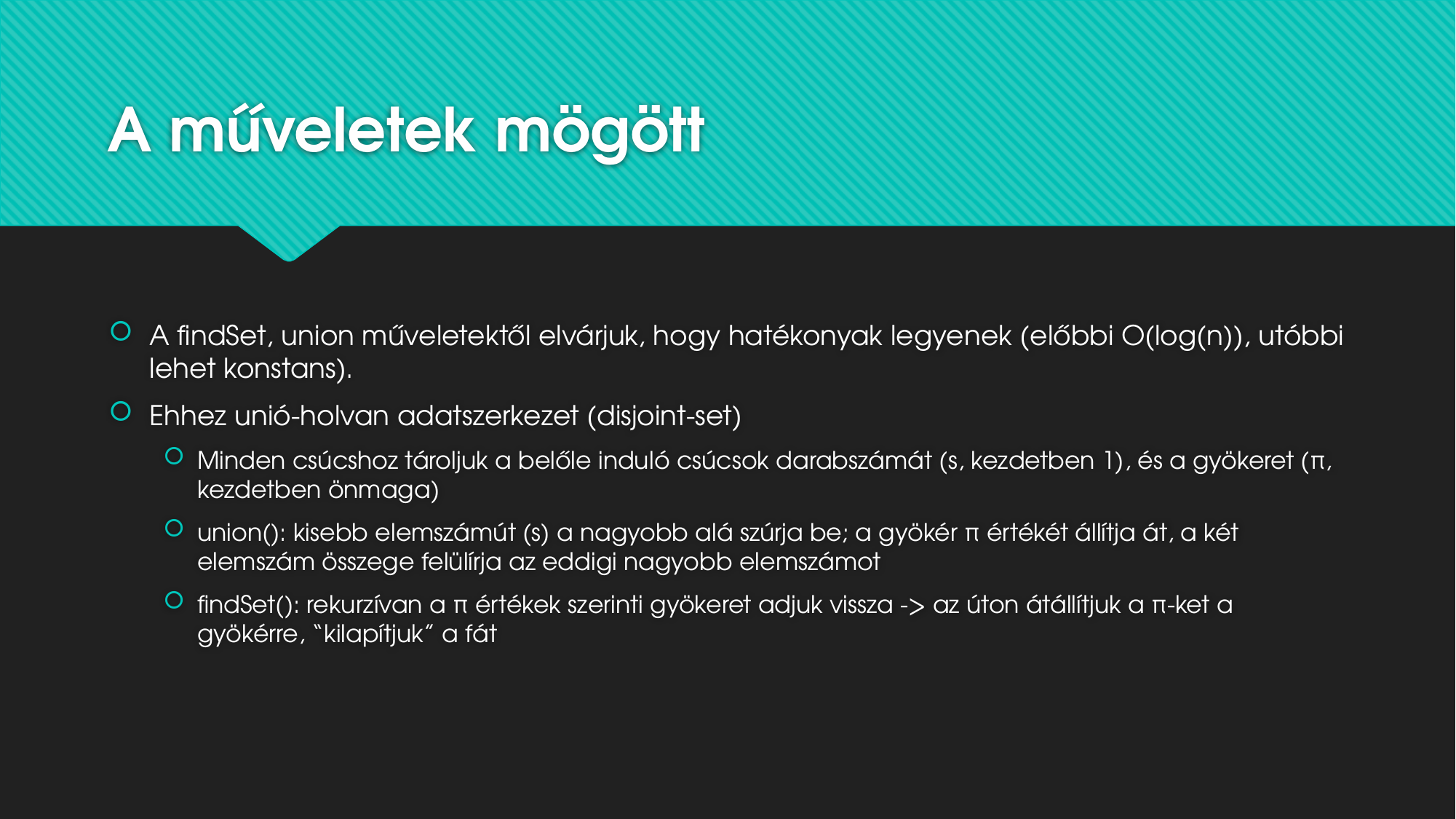

# A műveletek mögött
A findSet, union műveletektől elvárjuk, hogy hatékonyak legyenek (előbbi O(log(n)), utóbbi lehet konstans).
Ehhez unió-holvan adatszerkezet (disjoint-set)
Minden csúcshoz tároljuk a belőle induló csúcsok darabszámát (s, kezdetben 1), és a gyökeret (π, kezdetben önmaga)
union(): kisebb elemszámút (s) a nagyobb alá szúrja be; a gyökér π értékét állítja át, a két elemszám összege felülírja az eddigi nagyobb elemszámot
findSet(): rekurzívan a π értékek szerinti gyökeret adjuk vissza -> az úton átállítjuk a π-ket a gyökérre, “kilapítjuk” a fát